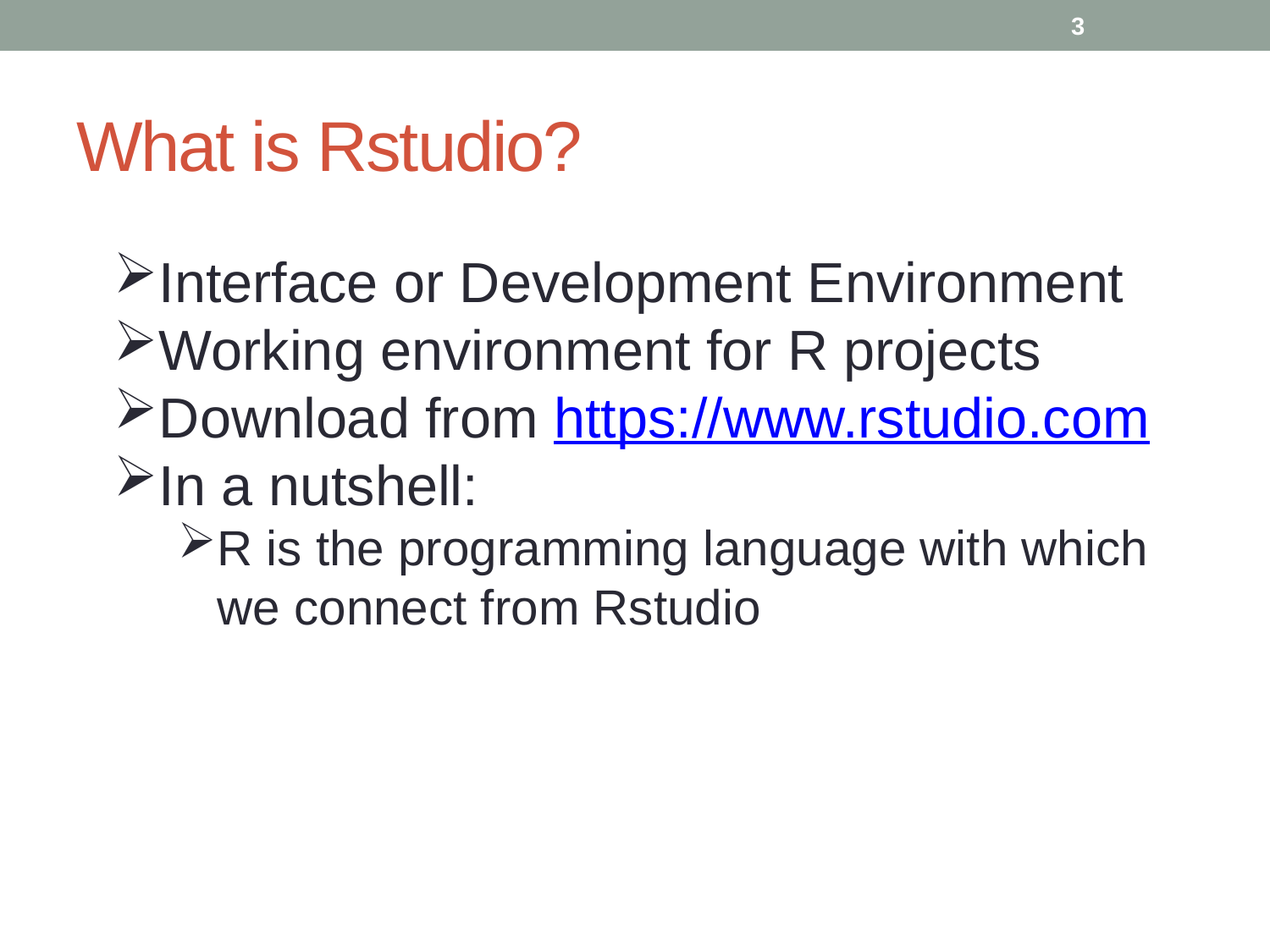

3
# What is Rstudio?
Interface or Development Environment
Working environment for R projects
Download from https://www.rstudio.com
In a nutshell:
R is the programming language with which we connect from Rstudio